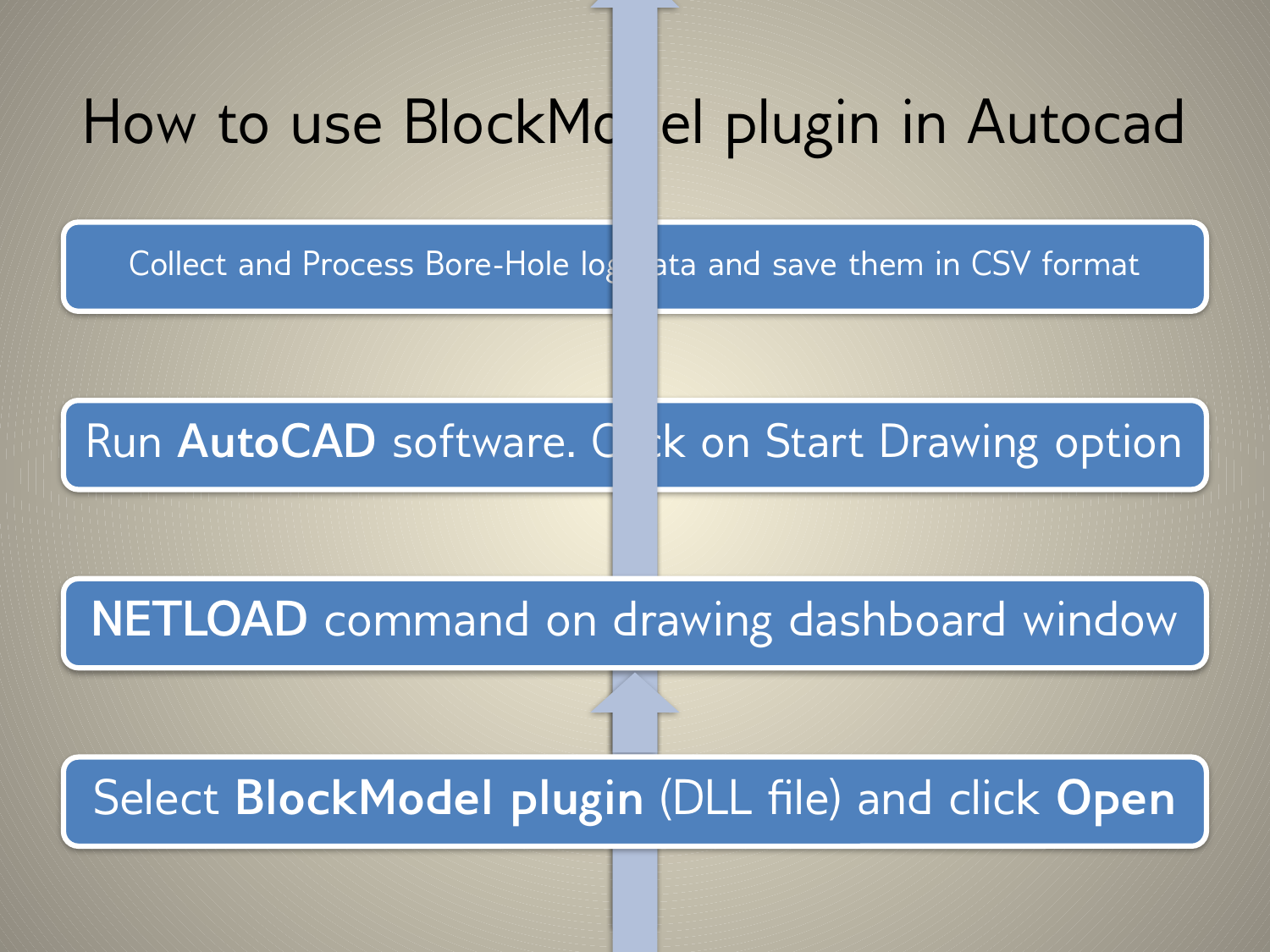

# How to use BlockModel plugin in Autocad
Collect and Process Bore-Hole log data and save them in CSV format
NETLOAD command on drawing dashboard window
Select BlockModel plugin (DLL file) and click Open
Run AutoCAD software. Click on Start Drawing option